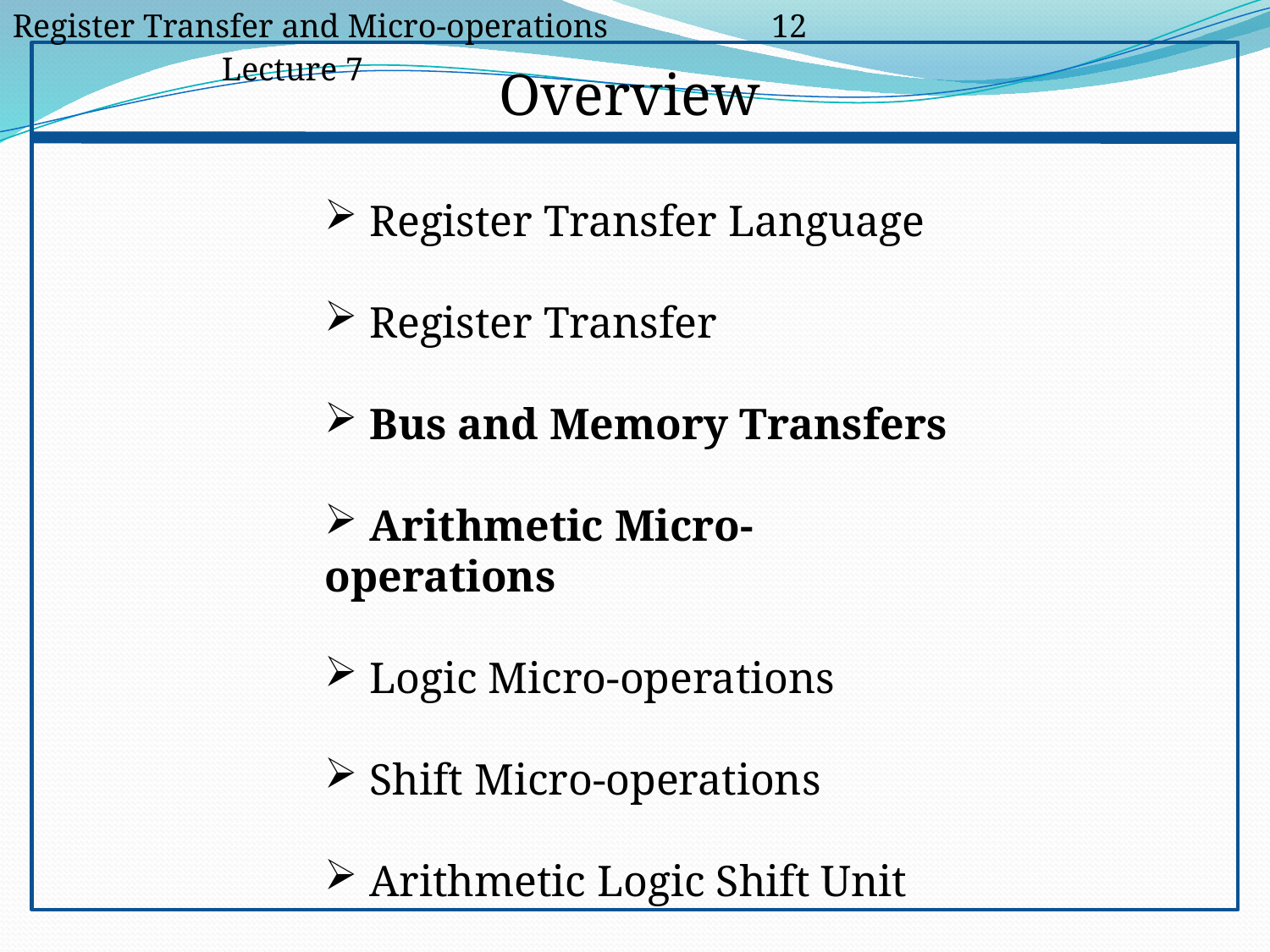

Register Transfer and Micro-operations	               12				          Lecture 7

Overview
 Register Transfer Language

 Register Transfer

 Bus and Memory Transfers

 Arithmetic Micro-operations

 Logic Micro-operations

 Shift Micro-operations

 Arithmetic Logic Shift Unit